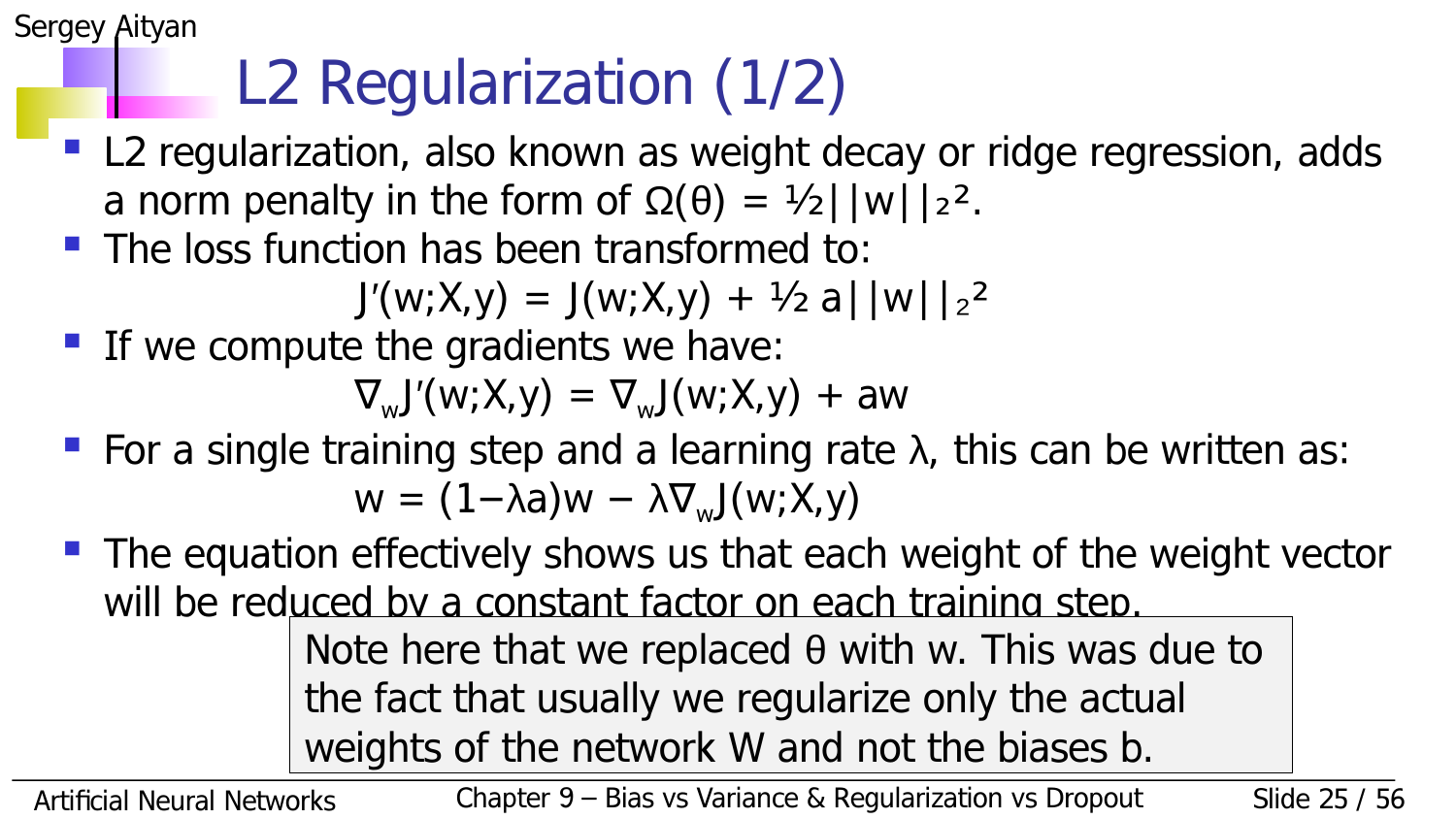

# L2 Regularization (1/2)
L2 regularization, also known as weight decay or ridge regression, adds a norm penalty in the form of Ω(θ) = ½∣∣w∣∣₂².
The loss function has been transformed to:
		J′(w;X,y) = J(w;X,y) + ½ a∣∣w∣∣₂²
If we compute the gradients we have:
		∇wJ′(w;X,y) = ∇wJ(w;X,y) + aw
For a single training step and a learning rate λ, this can be written as:
		w = (1−λa)w − λ∇wJ(w;X,y)
The equation effectively shows us that each weight of the weight vector will be reduced by a constant factor on each training step.

Note here that we replaced θ with w. This was due to the fact that usually we regularize only the actual weights of the network W and not the biases b.